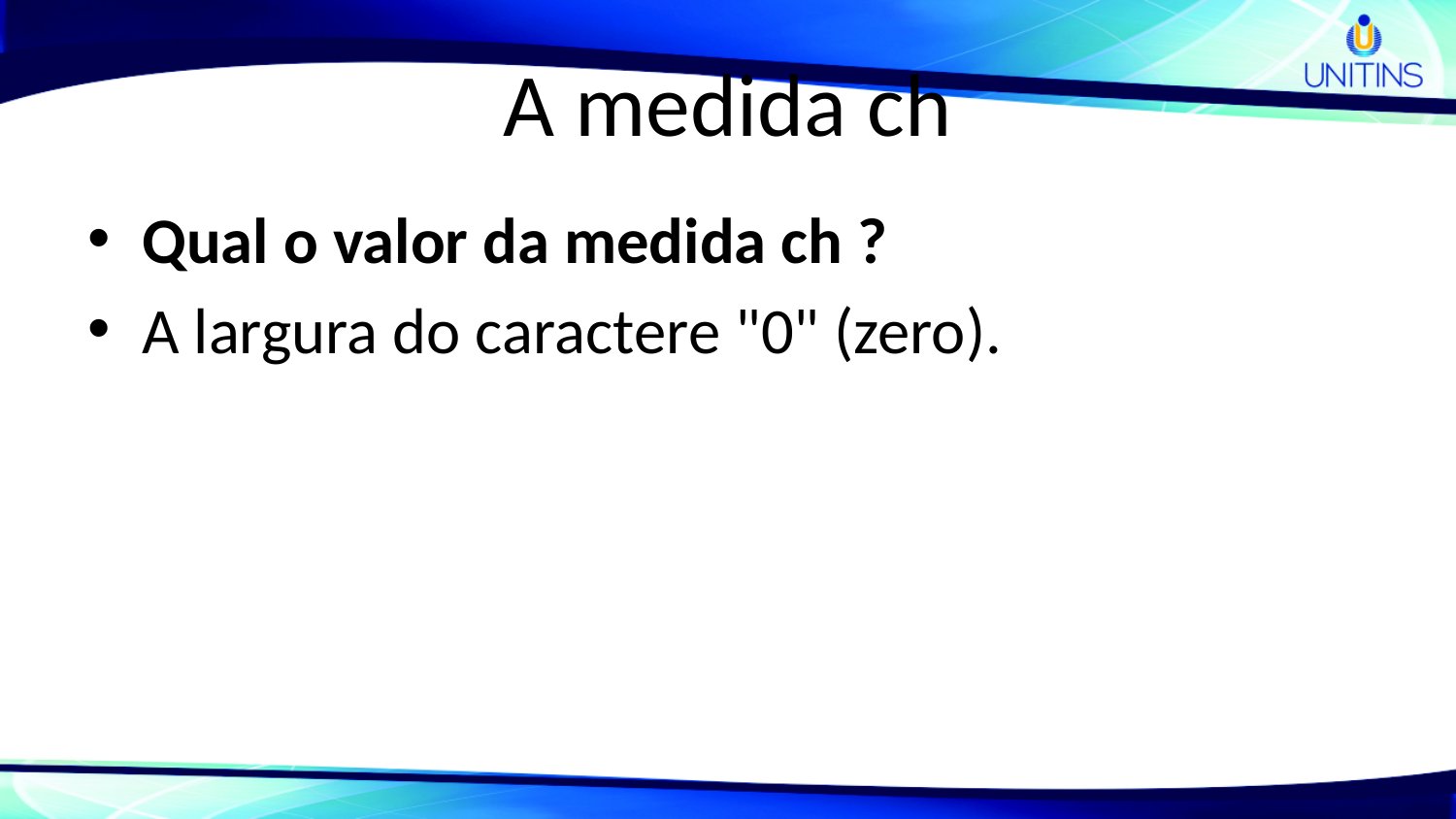

# A medida ch
Qual o valor da medida ch ?
A largura do caractere "0" (zero).